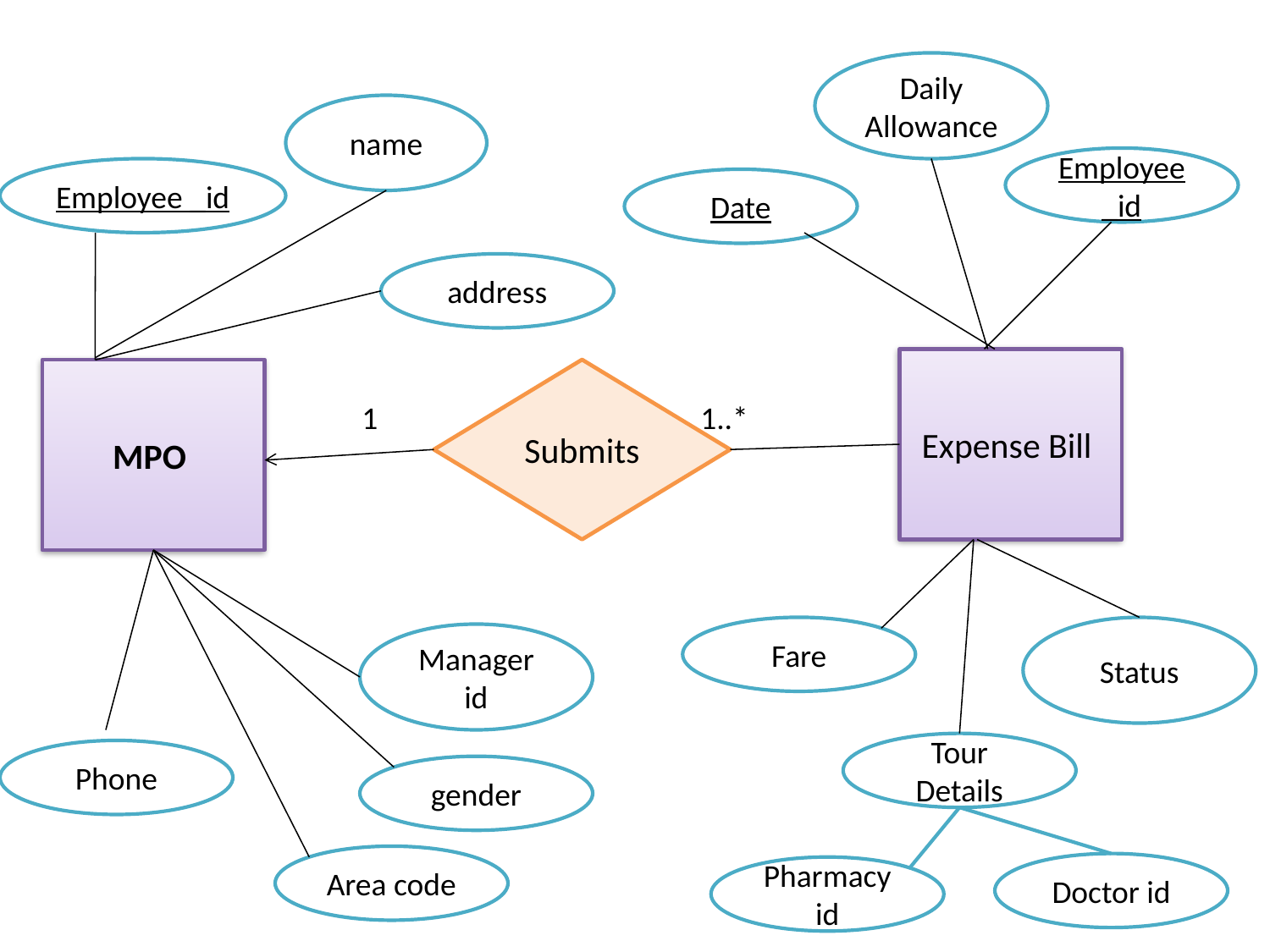

Daily Allowance
name
Employee_id
Employee _id
Date
address

Expense Bill
MPO
Submits
1
1..*
Fare
Status
Manager id
Tour Details
Phone
gender
Area code
Doctor id
Pharmacy id